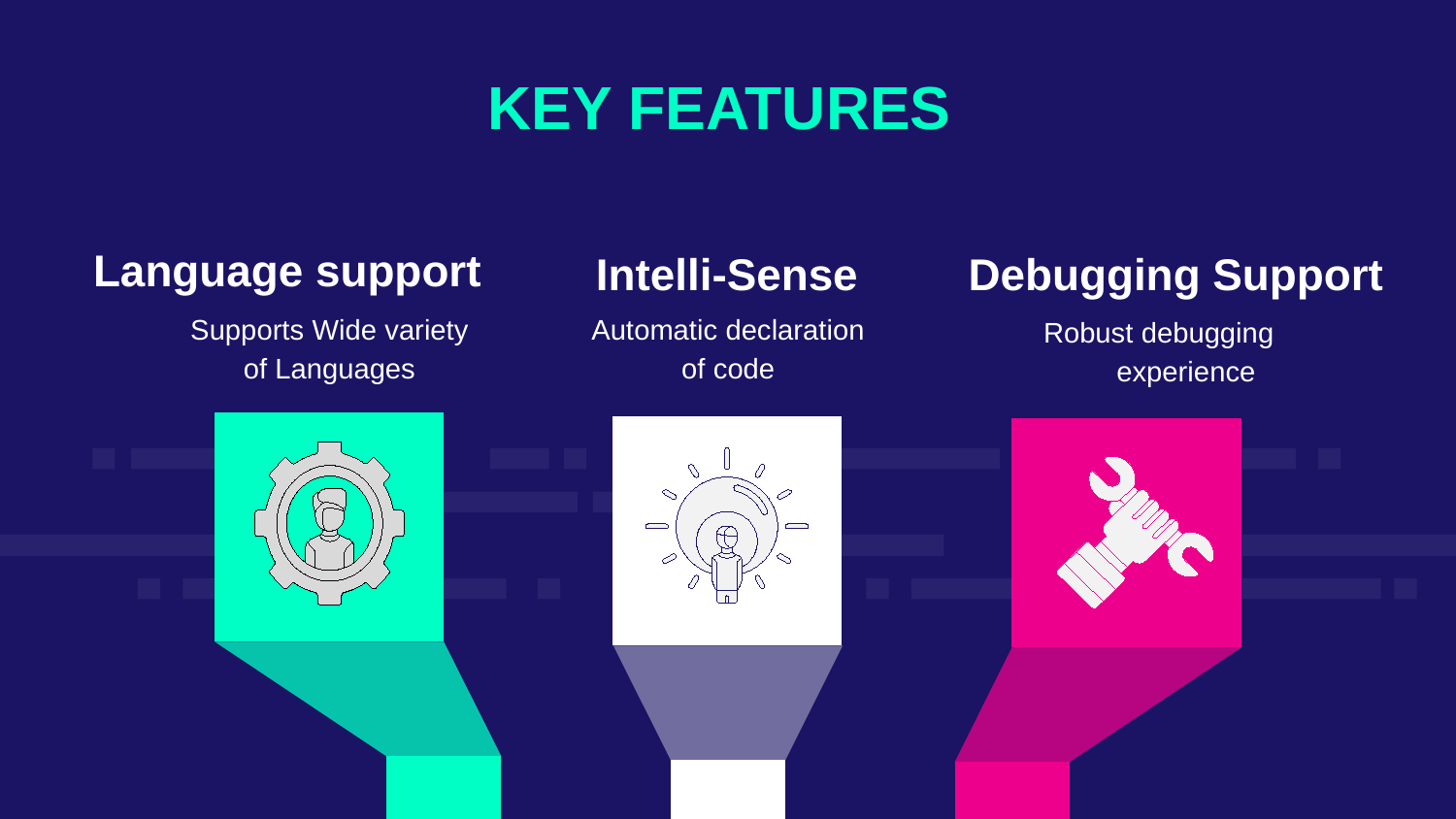

KEY FEATURES
Language support
Intelli-Sense
Debugging Support
Supports Wide variety of Languages

Automatic declaration of code

Robust debugging experience